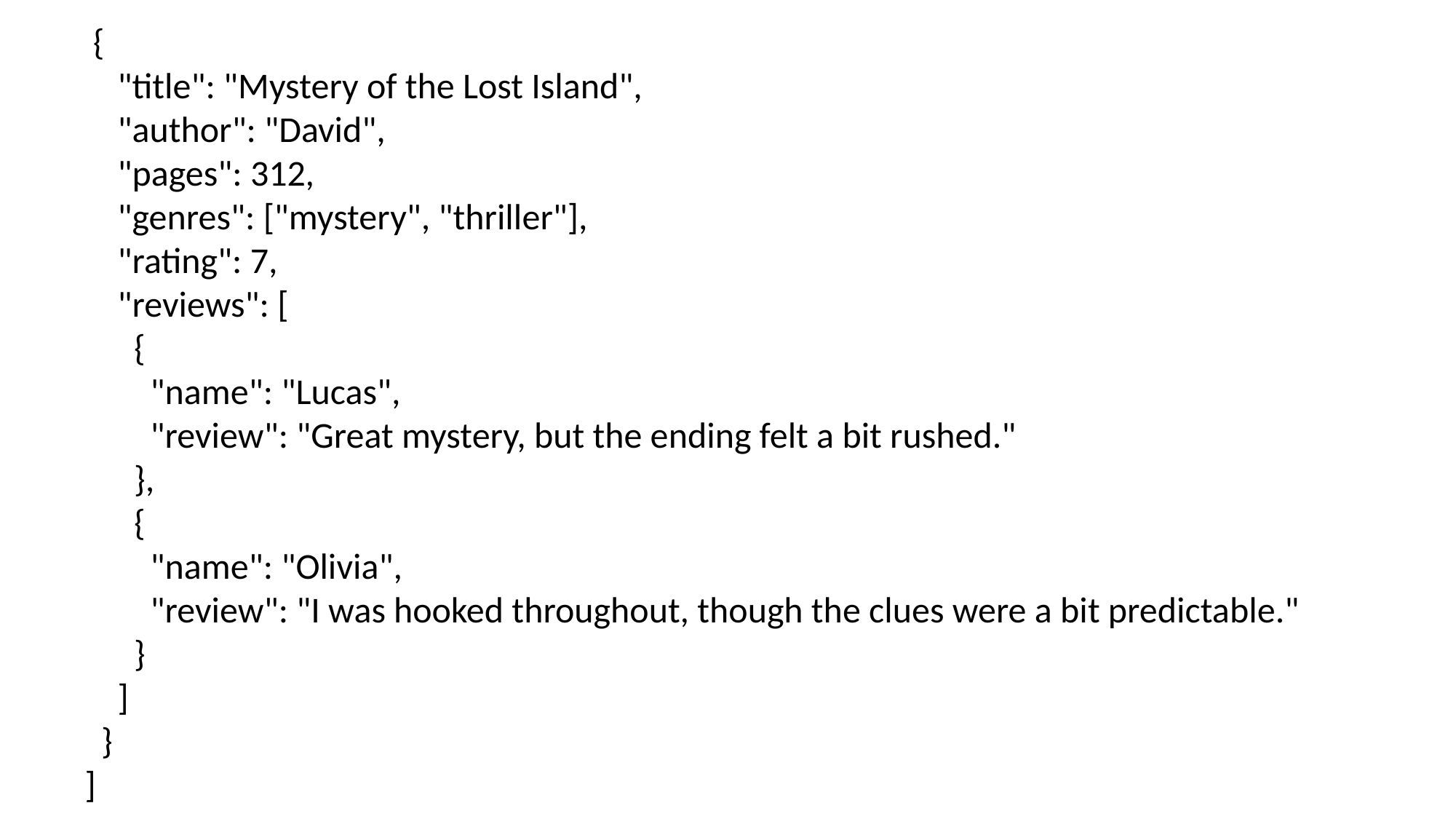

{
    "title": "Mystery of the Lost Island",
    "author": "David",
    "pages": 312,
    "genres": ["mystery", "thriller"],
    "rating": 7,
    "reviews": [
      {
        "name": "Lucas",
        "review": "Great mystery, but the ending felt a bit rushed."
      },
      {
        "name": "Olivia",
        "review": "I was hooked throughout, though the clues were a bit predictable."
      }
    ]
  }
]